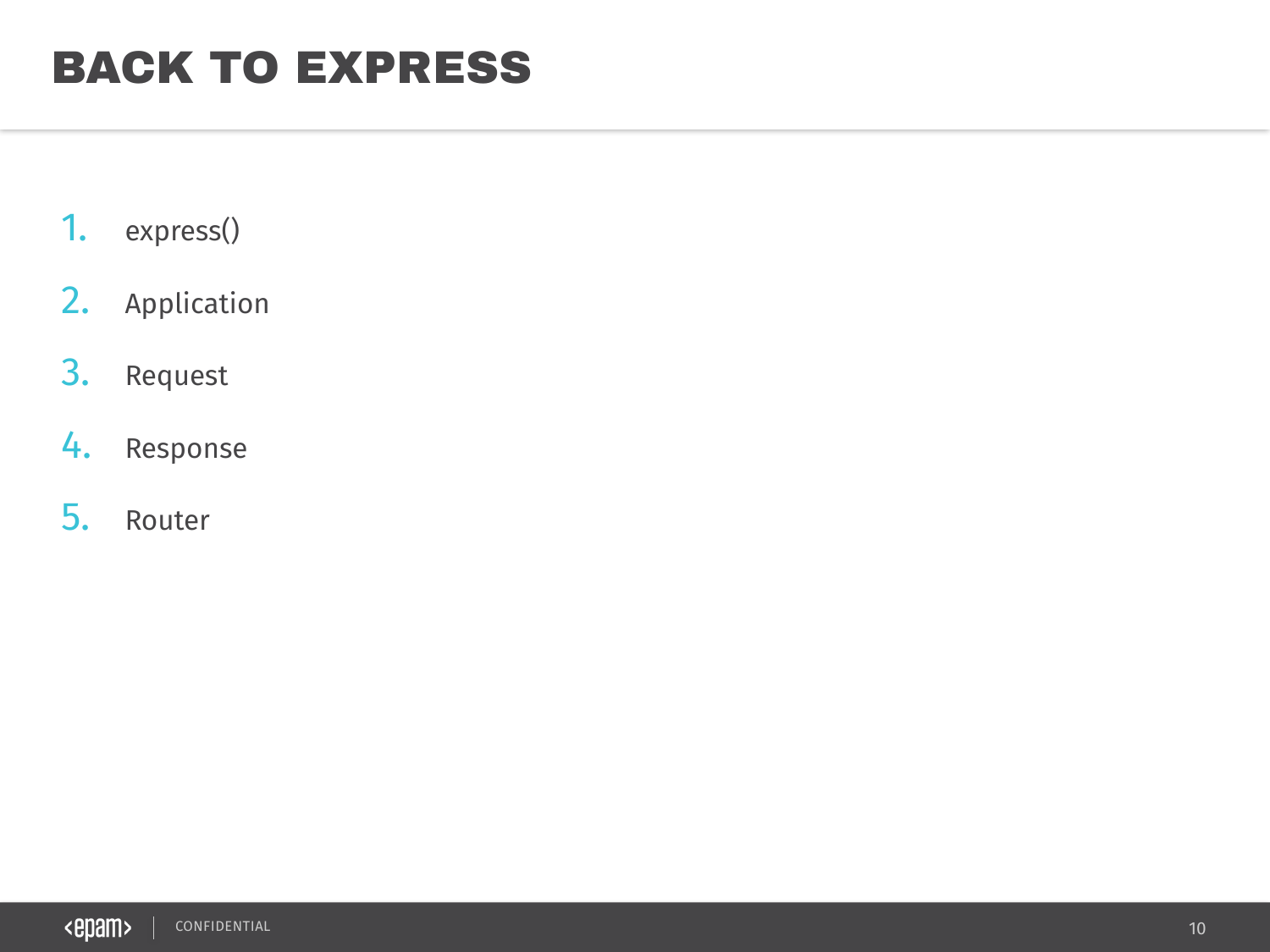

BACK TO EXPRESS
express()
Application
Request
Response
Router